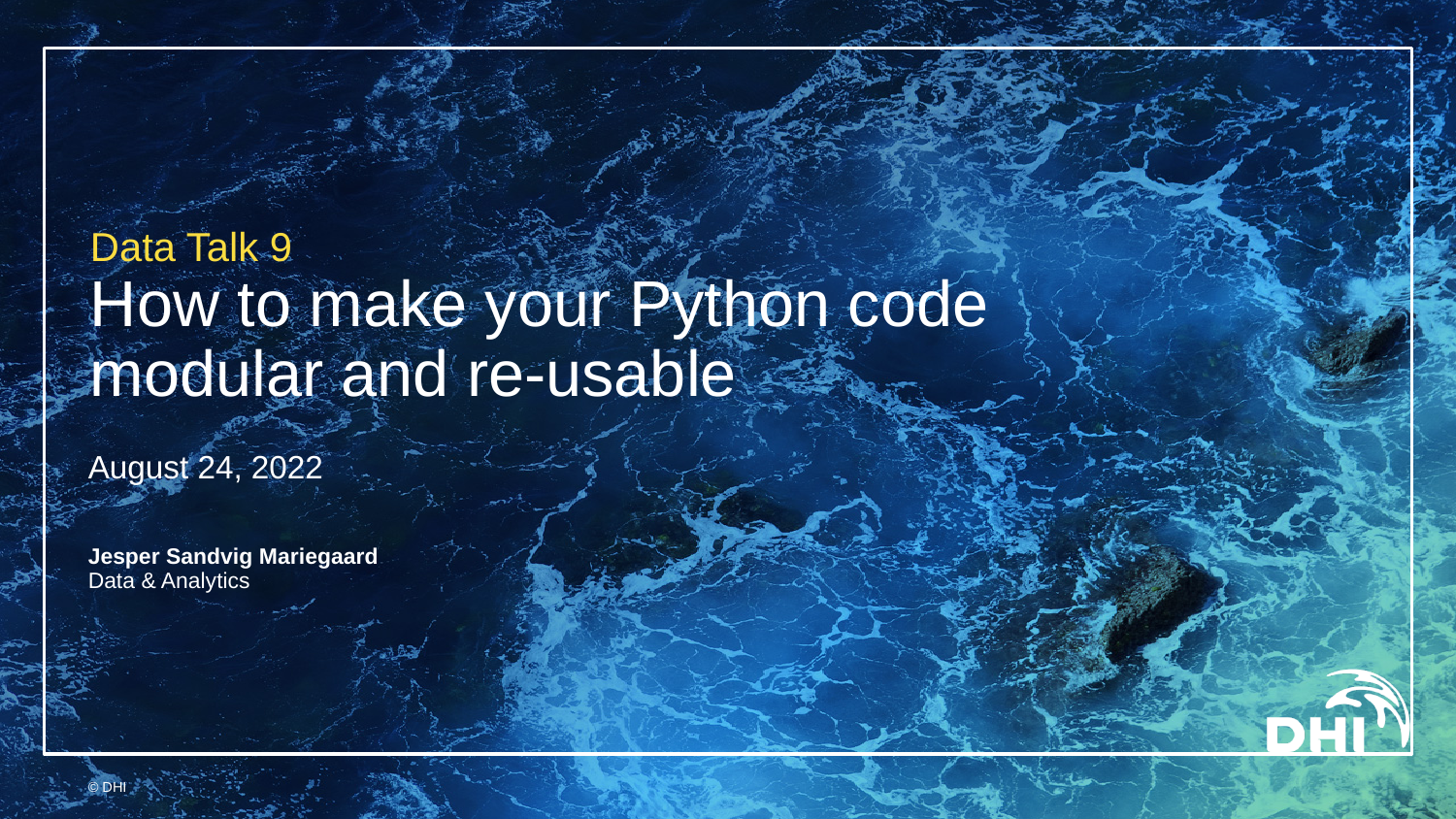

# Data Talk 9 How to make your Python code modular and re-usable
August 24, 2022

Jesper Sandvig Mariegaard
Data & Analytics
© DHI